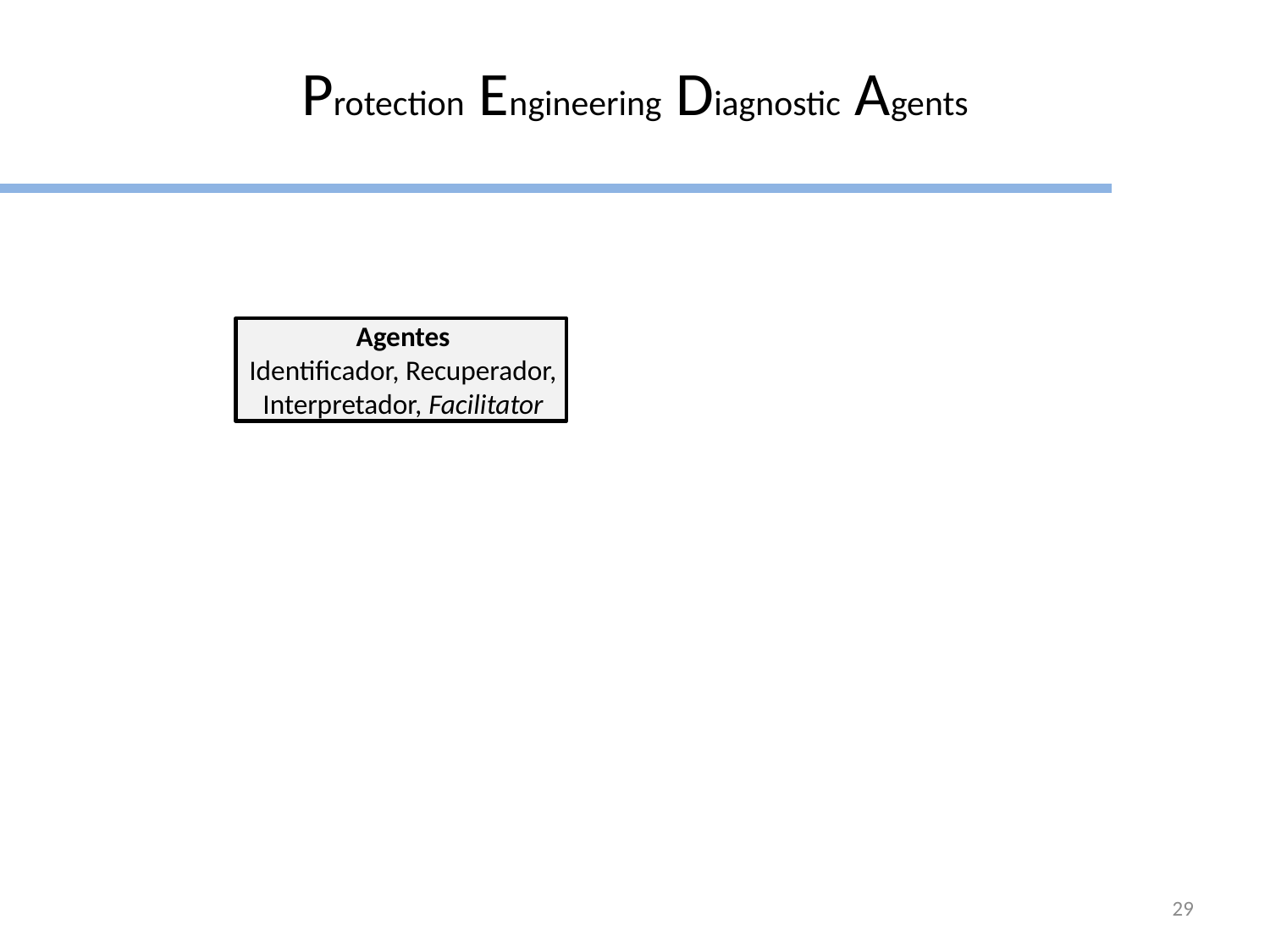

Protection Engineering Diagnostic Agents

Agentes
Identificador, Recuperador, Interpretador, Facilitator
29